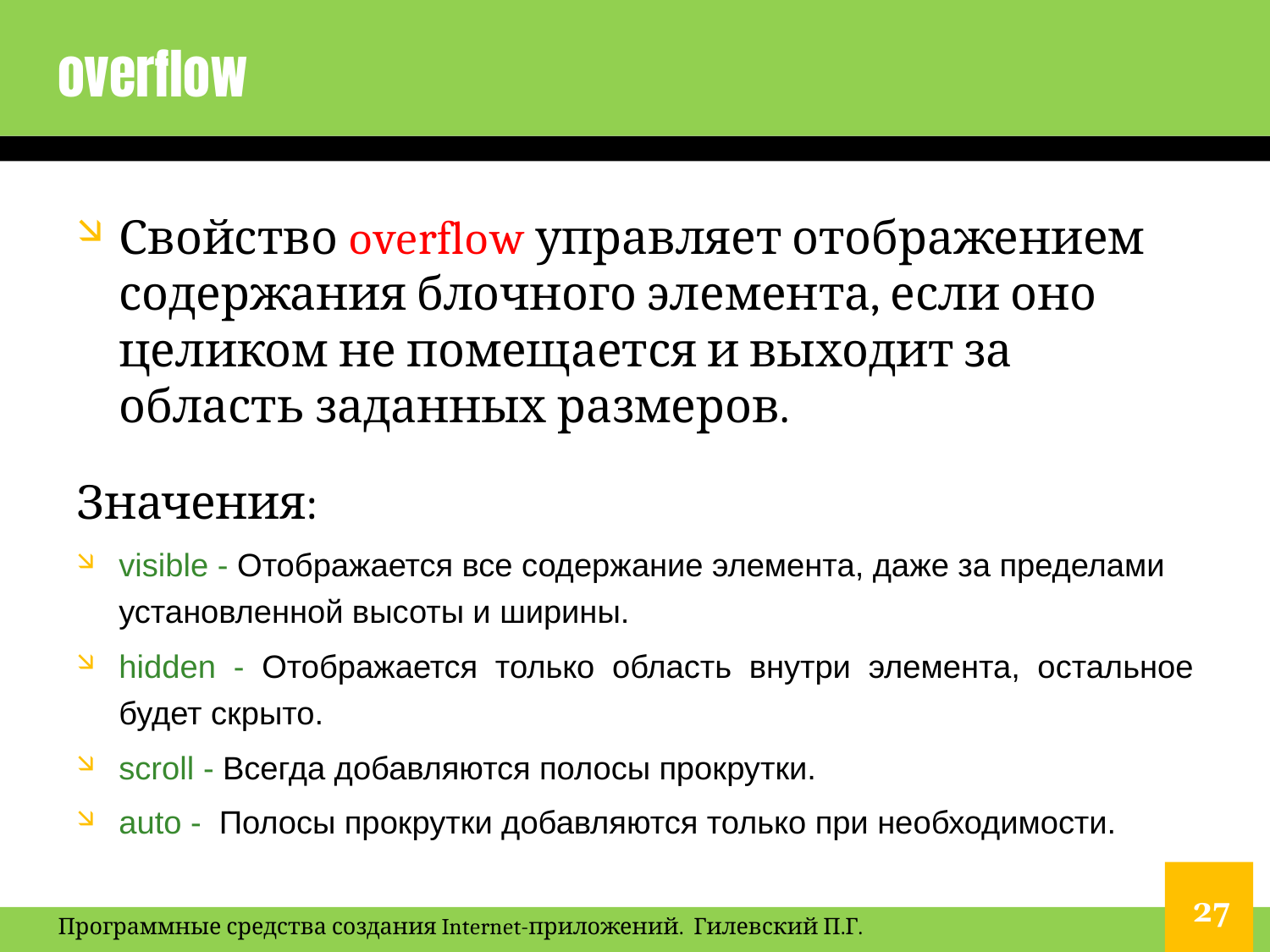

# overflow
Свойство overflow управляет отображением содержания блочного элемента, если оно целиком не помещается и выходит за область заданных размеров.

Значения:
visible - Отображается все содержание элемента, даже за пределами установленной высоты и ширины.
hidden - Отображается только область внутри элемента, остальное будет скрыто.
scroll - Всегда добавляются полосы прокрутки.
auto -  Полосы прокрутки добавляются только при необходимости.

27